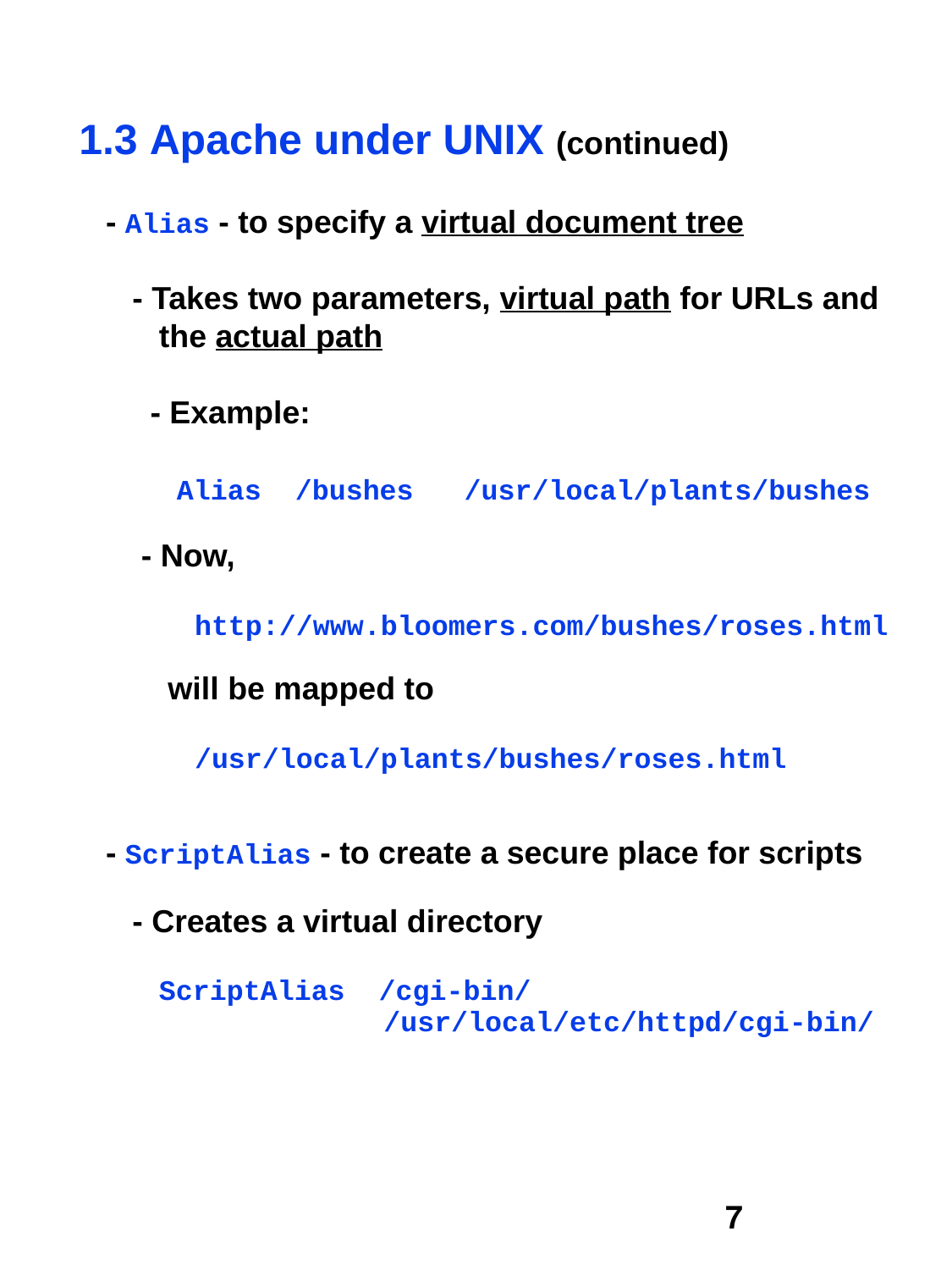

1.3 Apache under UNIX (continued)

   - Alias - to specify a virtual document tree

      - Takes two parameters, virtual path for URLs and
         the actual path

        - Example:

           Alias  /bushes   /usr/local/plants/bushes

       - Now,

             http://www.bloomers.com/bushes/roses.html

          will be mapped to

             /usr/local/plants/bushes/roses.html

   - ScriptAlias - to create a secure place for scripts

      - Creates a virtual directory

         ScriptAlias  /cgi-bin/
                  /usr/local/etc/httpd/cgi-bin/